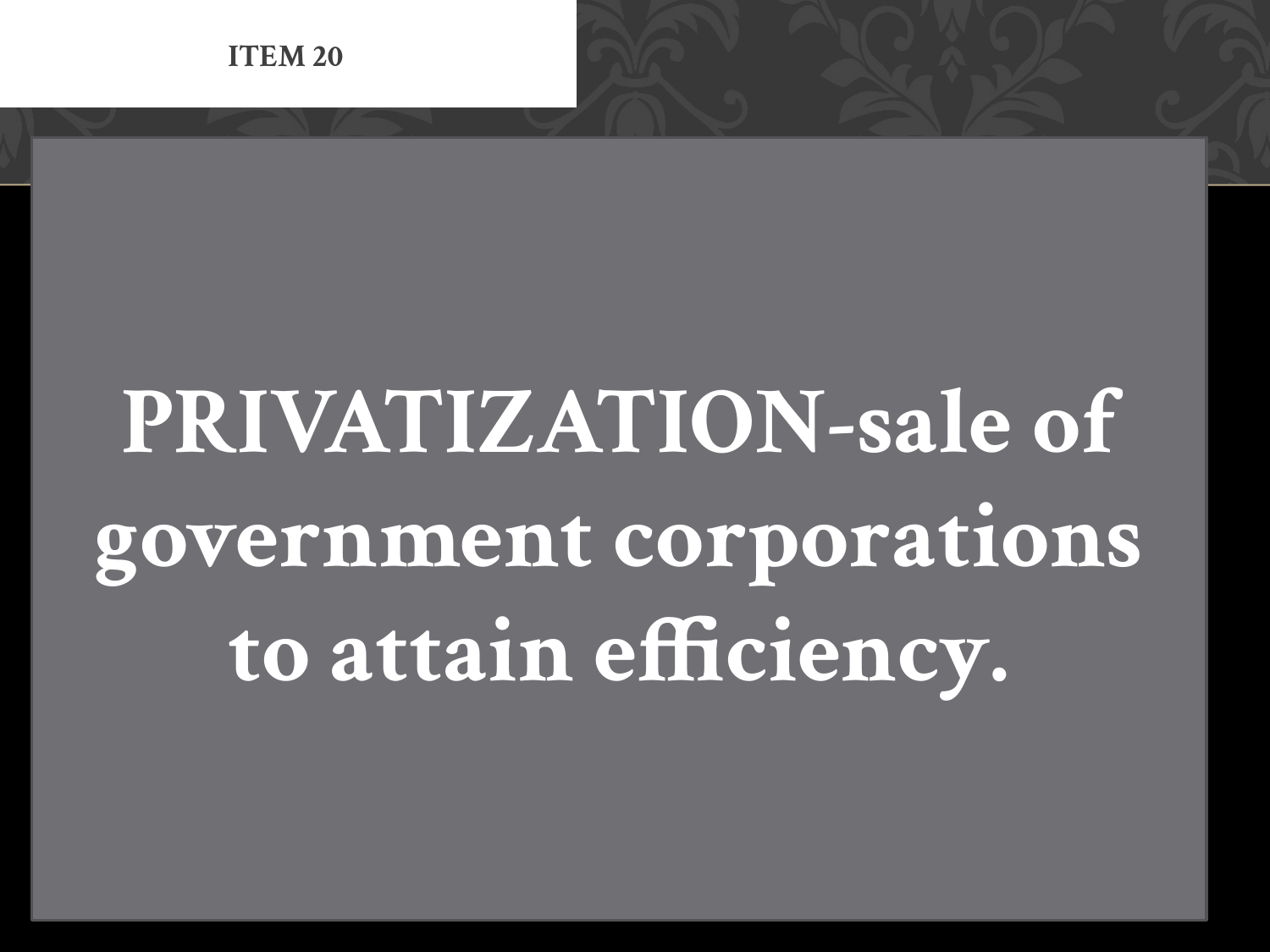

# Item 20
PRIVATIZATION-sale of government corporations to attain efficiency.